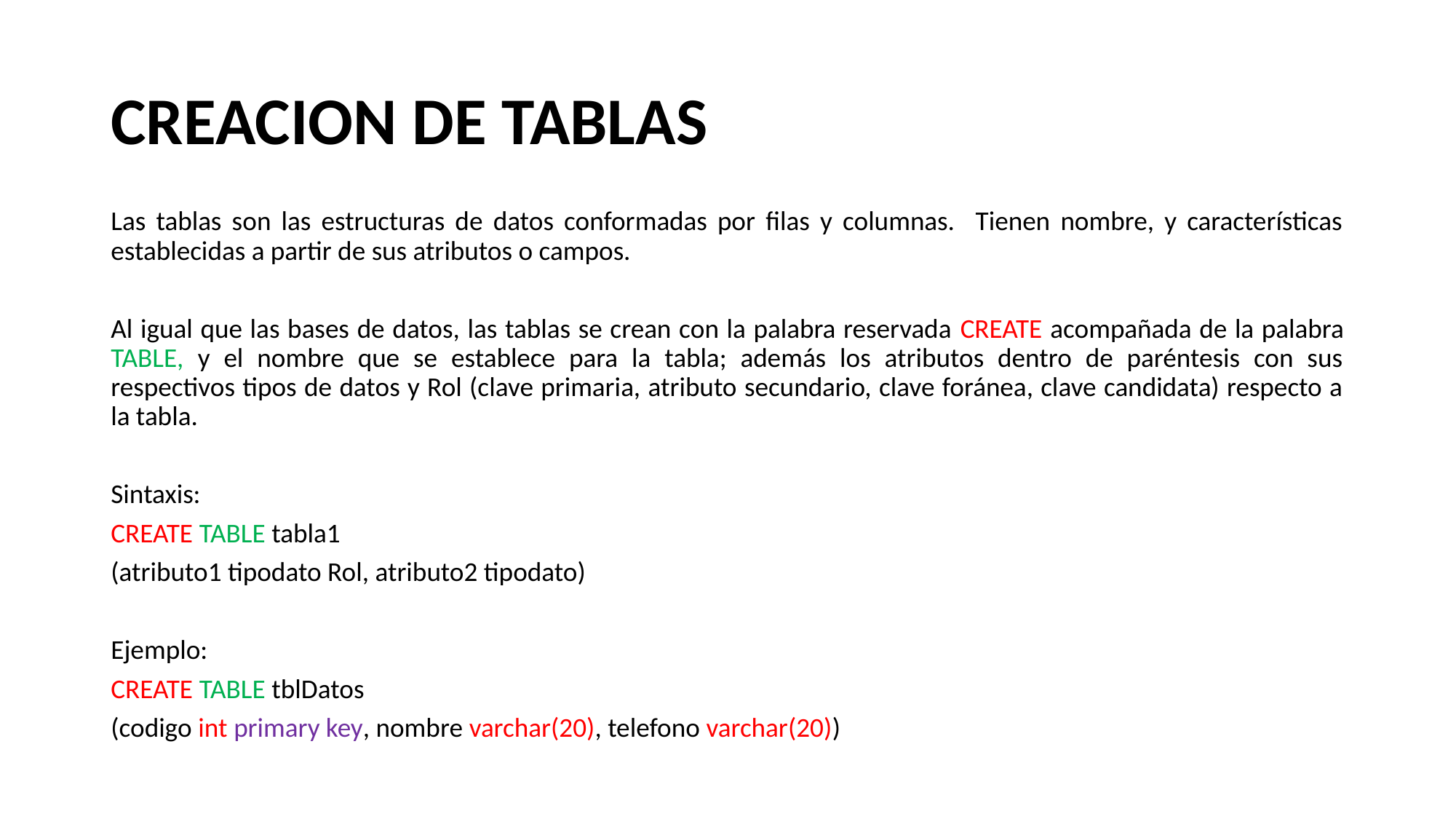

# CREACION DE TABLAS
Las tablas son las estructuras de datos conformadas por filas y columnas.  Tienen nombre, y características establecidas a partir de sus atributos o campos.

Al igual que las bases de datos, las tablas se crean con la palabra reservada CREATE acompañada de la palabra TABLE, y el nombre que se establece para la tabla; además los atributos dentro de paréntesis con sus respectivos tipos de datos y Rol (clave primaria, atributo secundario, clave foránea, clave candidata) respecto a la tabla.

Sintaxis:
CREATE TABLE tabla1
(atributo1 tipodato Rol, atributo2 tipodato)

Ejemplo:
CREATE TABLE tblDatos
(codigo int primary key, nombre varchar(20), telefono varchar(20))